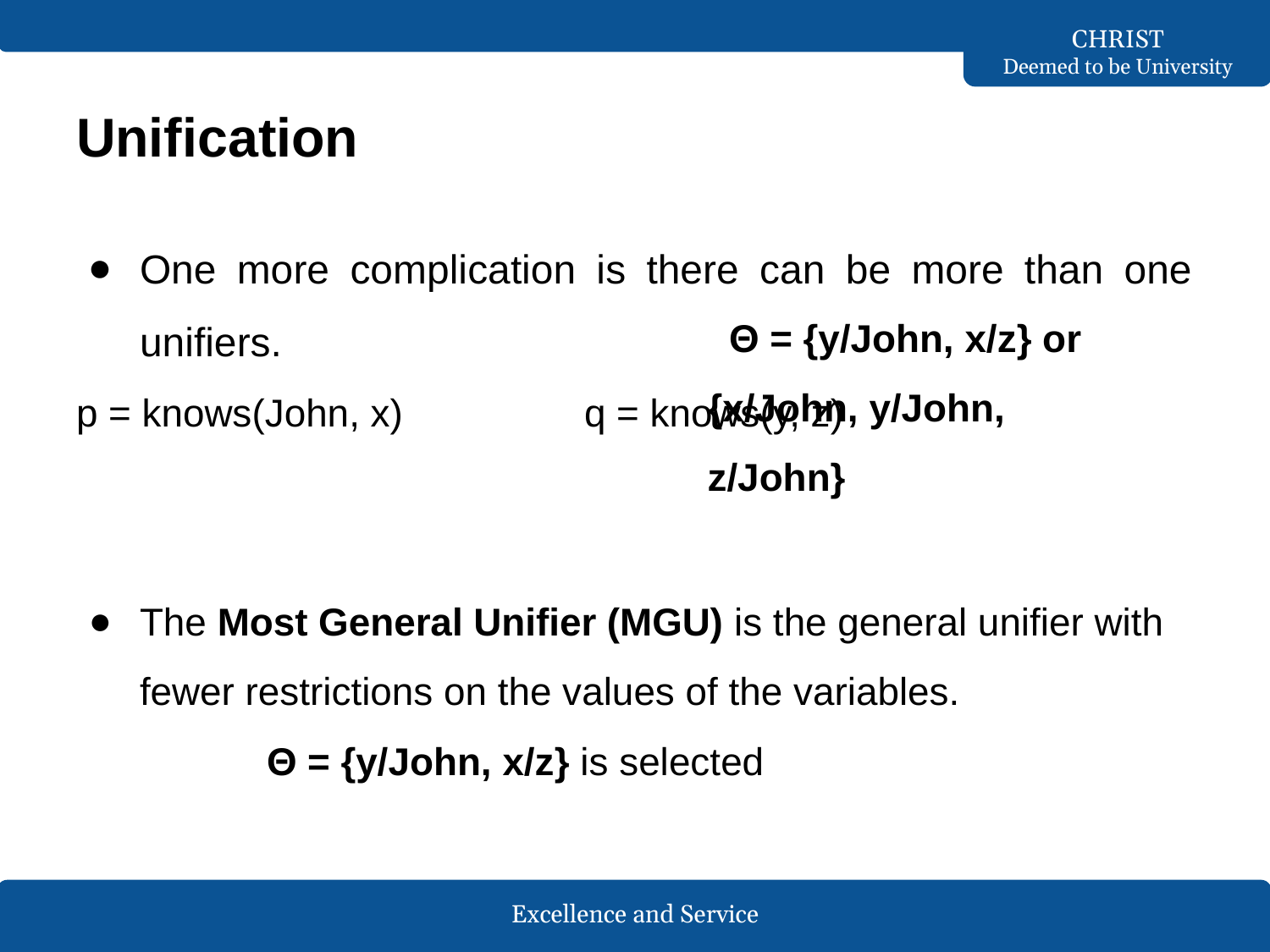

# Unification
One more complication is there can be more than one unifiers.
p = knows(John, x) 		q = knows(y, z)

The Most General Unifier (MGU) is the general unifier with fewer restrictions on the values of the variables.
	Θ = {y/John, x/z} is selected

  Θ = {y/John, x/z} or {x/John, y/John, z/John}